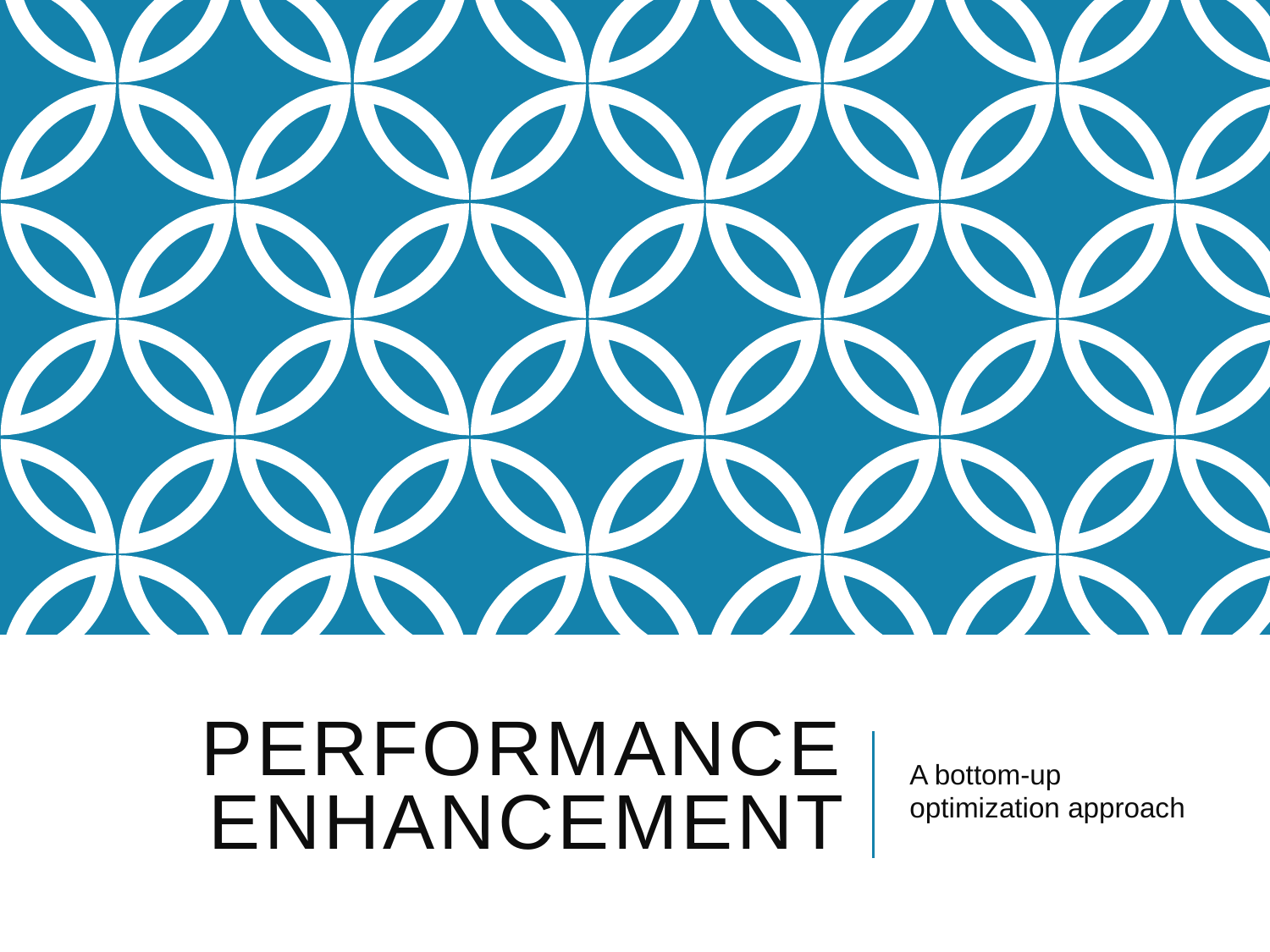

# PERFORMANCE ENHANCEMENT
A bottom-up optimization approach